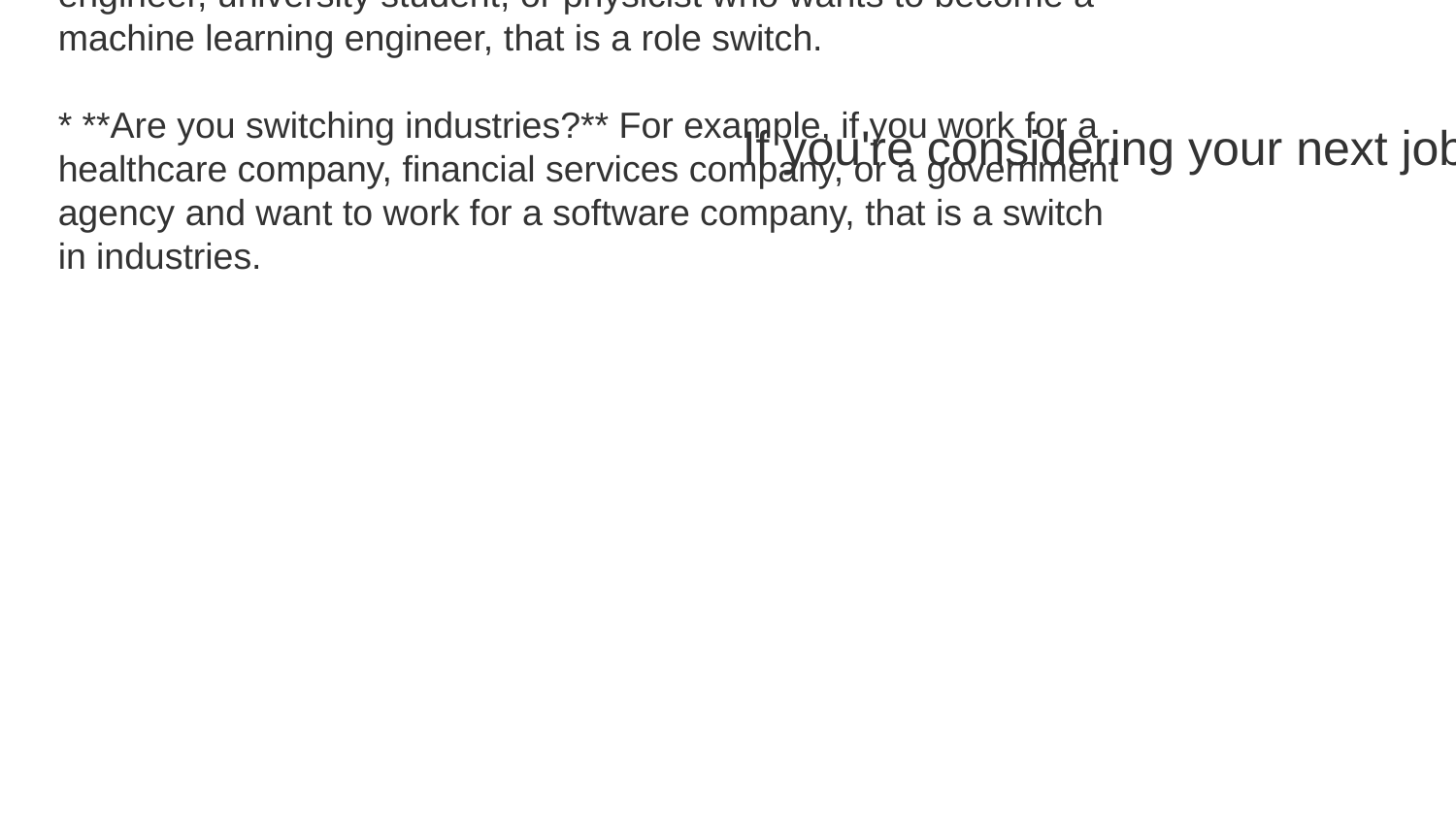

When considering your next job, ask yourself two key questions:

* **Are you switching roles?**  For example, if you are a software engineer, university student, or physicist who wants to become a machine learning engineer, that is a role switch.

* **Are you switching industries?** For example, if you work for a healthcare company, financial services company, or a government agency and want to work for a software company, that is a switch in industries.
If you're considering your next job, ask yourself: